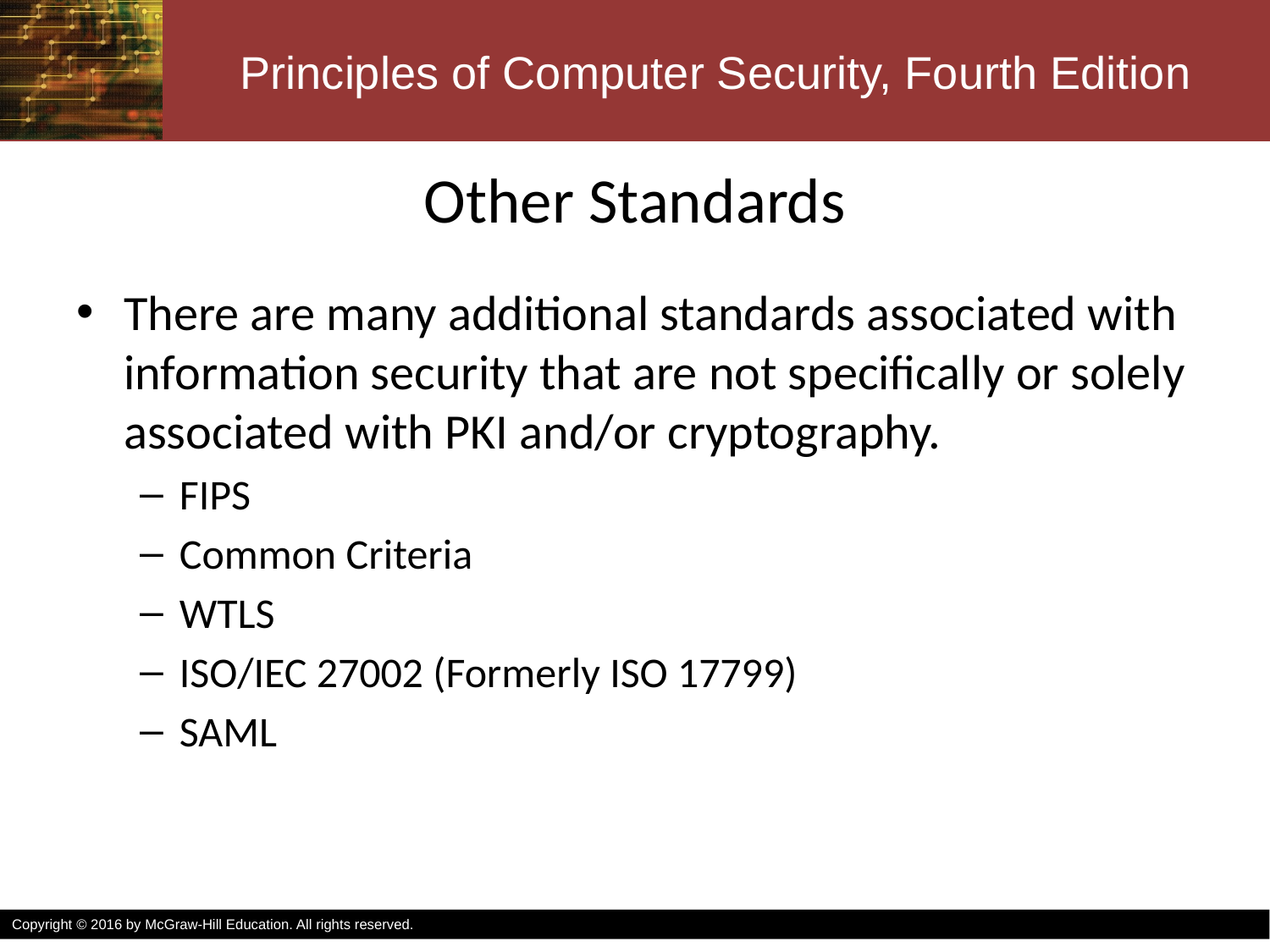

# Other Standards
There are many additional standards associated with information security that are not specifically or solely associated with PKI and/or cryptography.
FIPS
Common Criteria
WTLS
ISO/IEC 27002 (Formerly ISO 17799)
SAML